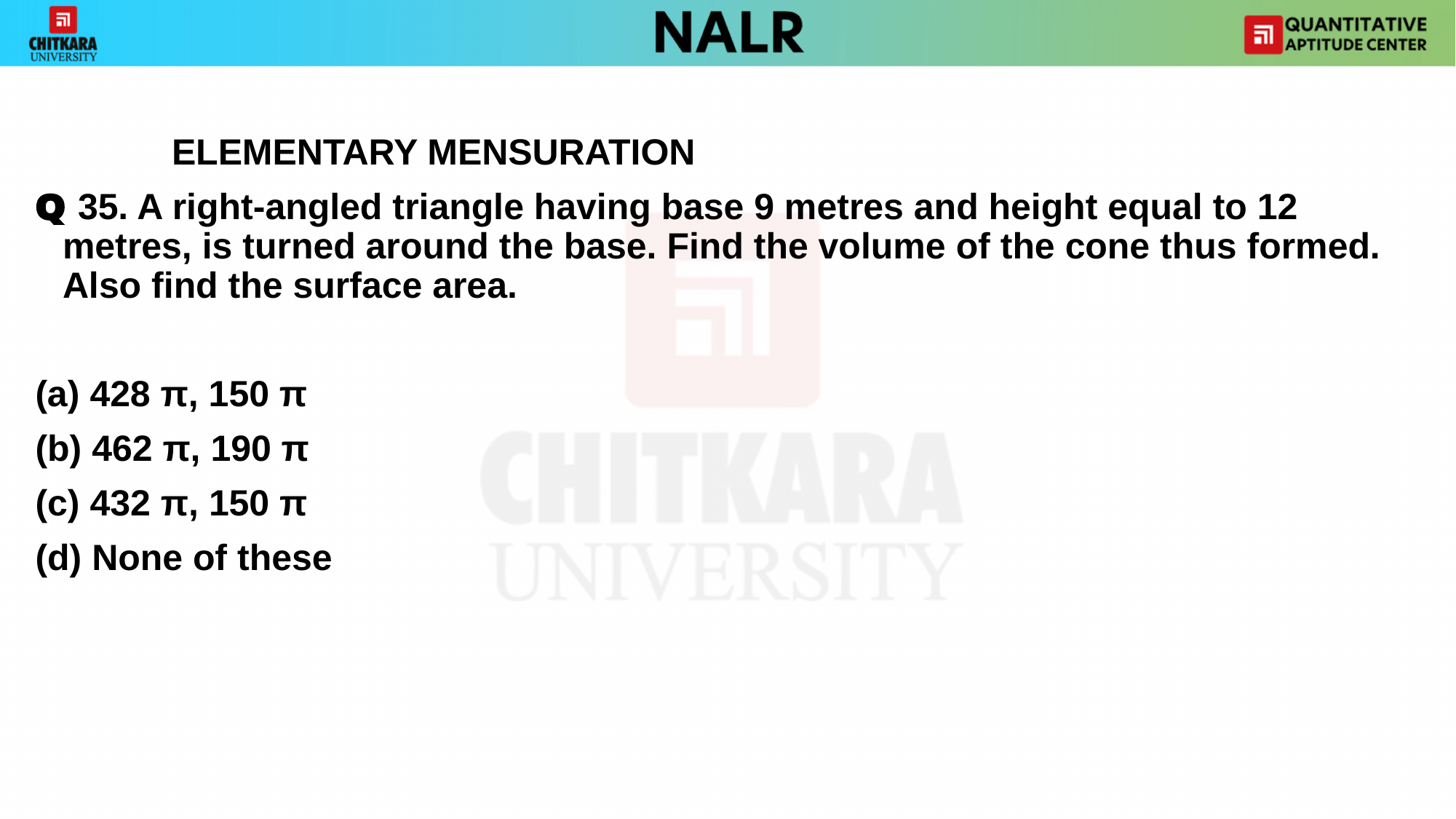

#
		ELEMENTARY MENSURATION
Q 35. A right-angled triangle having base 9 metres and height equal to 12 metres, is turned around the base. Find the volume of the cone thus formed. Also find the surface area.

428 π, 150 π
(b) 462 π, 190 π
(c) 432 π, 150 π
(d) None of these